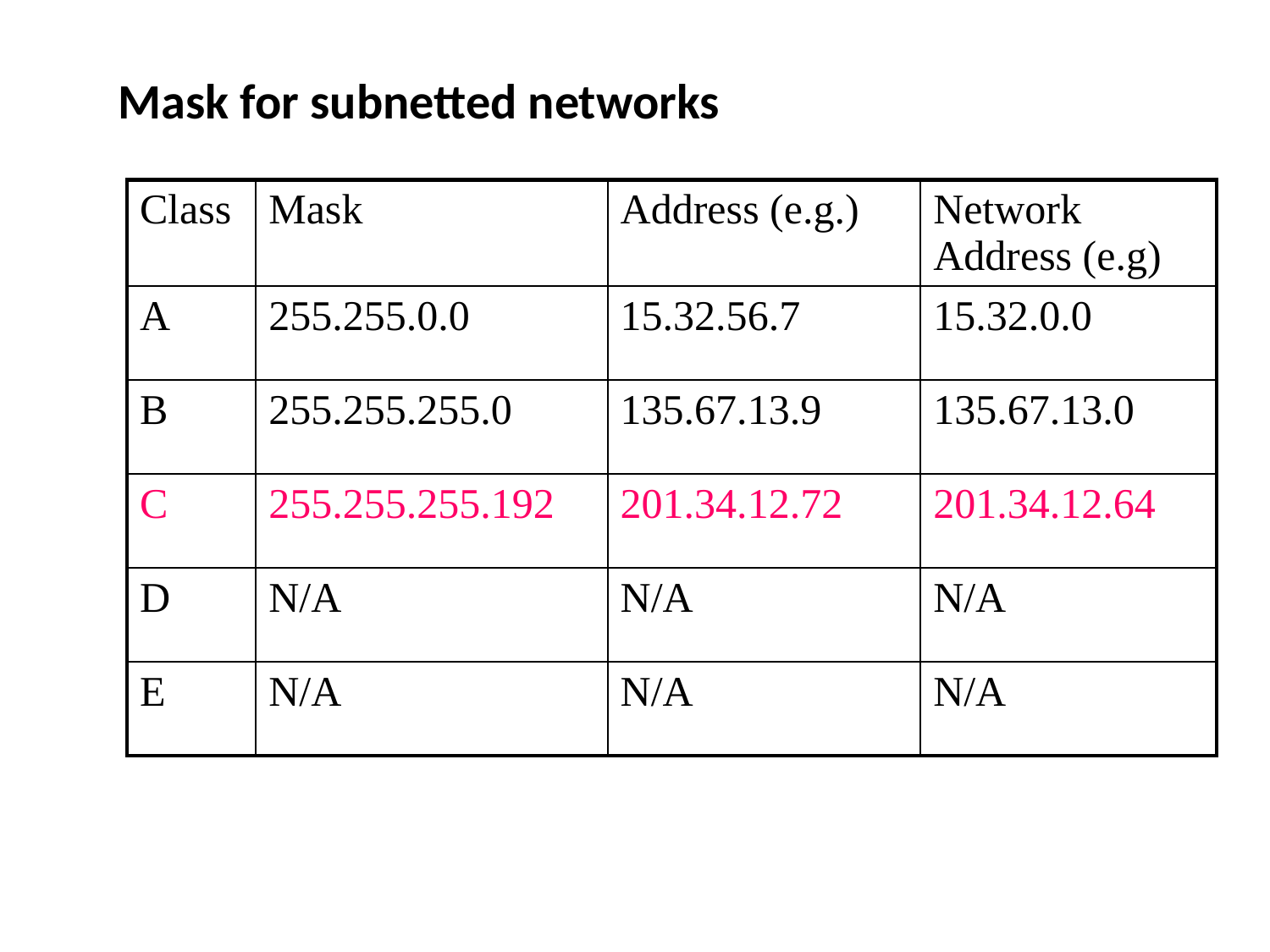

Mask for subnetted networks
| Class | Mask | Address (e.g.) | Network Address (e.g) |
| --- | --- | --- | --- |
| A | 255.255.0.0 | 15.32.56.7 | 15.32.0.0 |
| B | 255.255.255.0 | 135.67.13.9 | 135.67.13.0 |
| C | 255.255.255.192 | 201.34.12.72 | 201.34.12.64 |
| D | N/A | N/A | N/A |
| E | N/A | N/A | N/A |